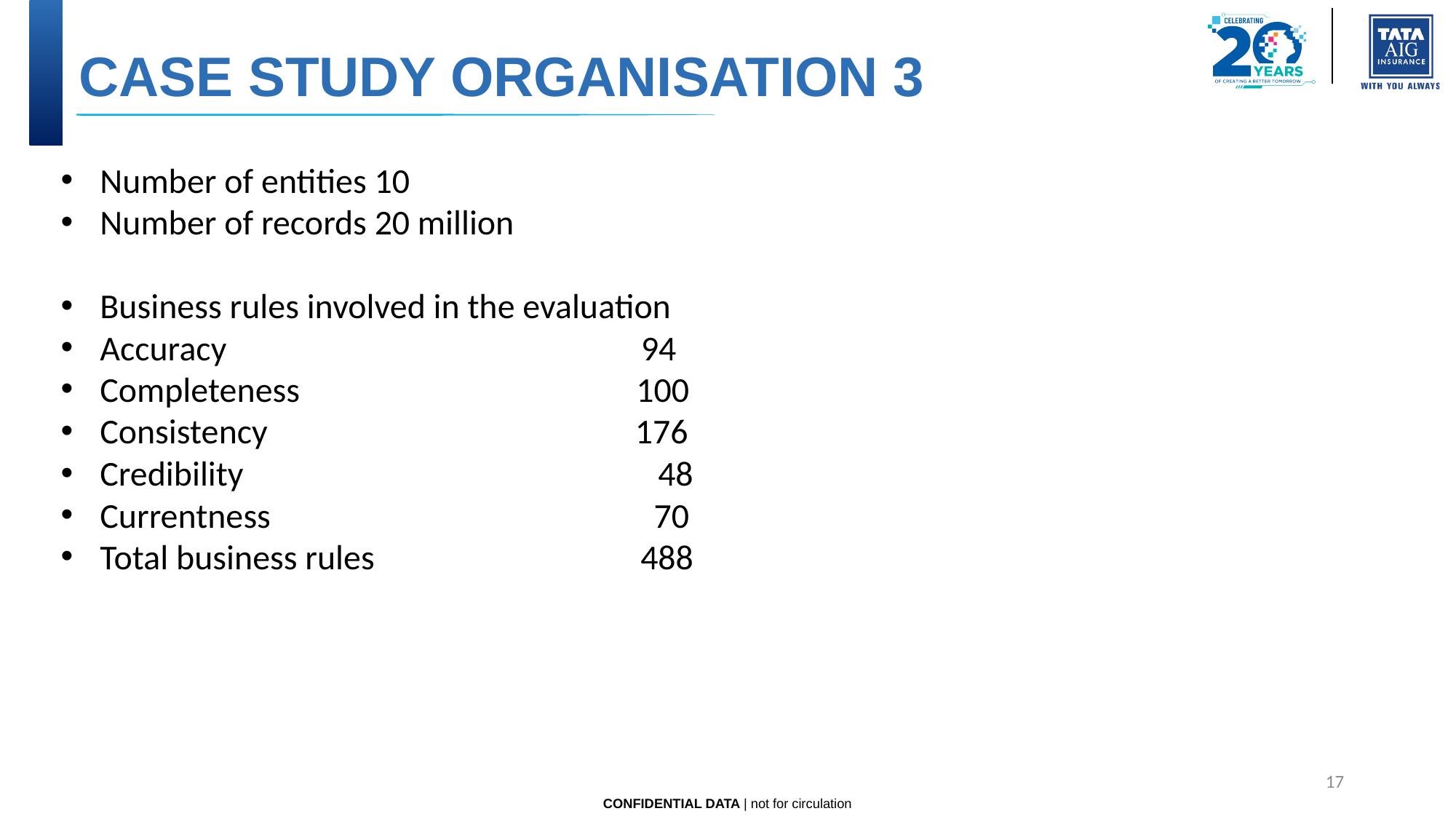

# CASE STUDY ORGANISATION 3
Number of entities 10
Number of records 20 million

Business rules involved in the evaluation
Accuracy                                                     94
Completeness                                           100
Consistency                                               176
Credibility                                                     48
Currentness                                                 70
Total business rules                                  488
17